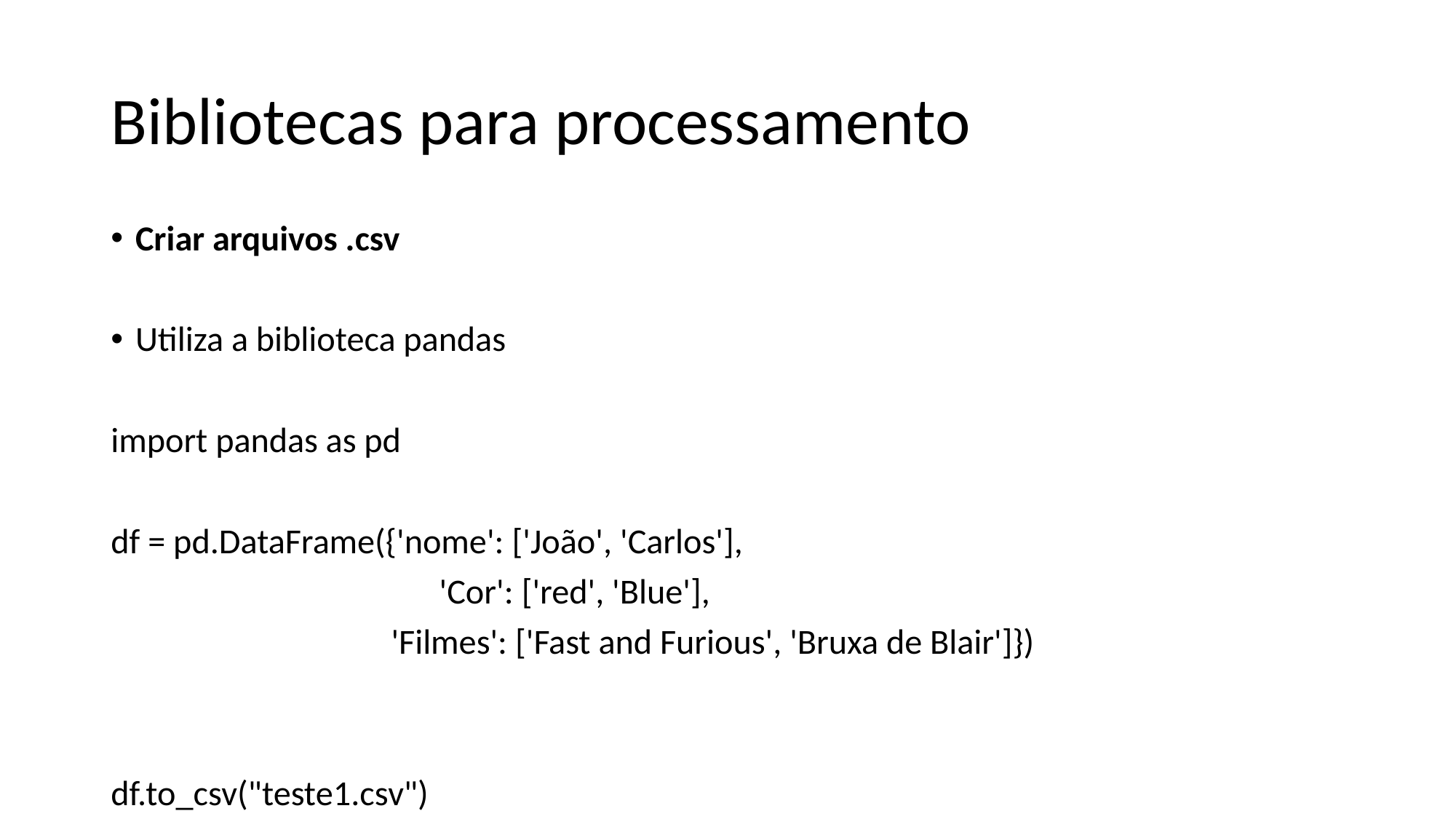

# Bibliotecas para processamento
Criar arquivos .csv

Utiliza a biblioteca pandas

import pandas as pd

df = pd.DataFrame({'nome': ['João', 'Carlos'],
                                         'Cor': ['red', 'Blue'],
                                   'Filmes': ['Fast and Furious', 'Bruxa de Blair']})

df.to_csv("teste1.csv")